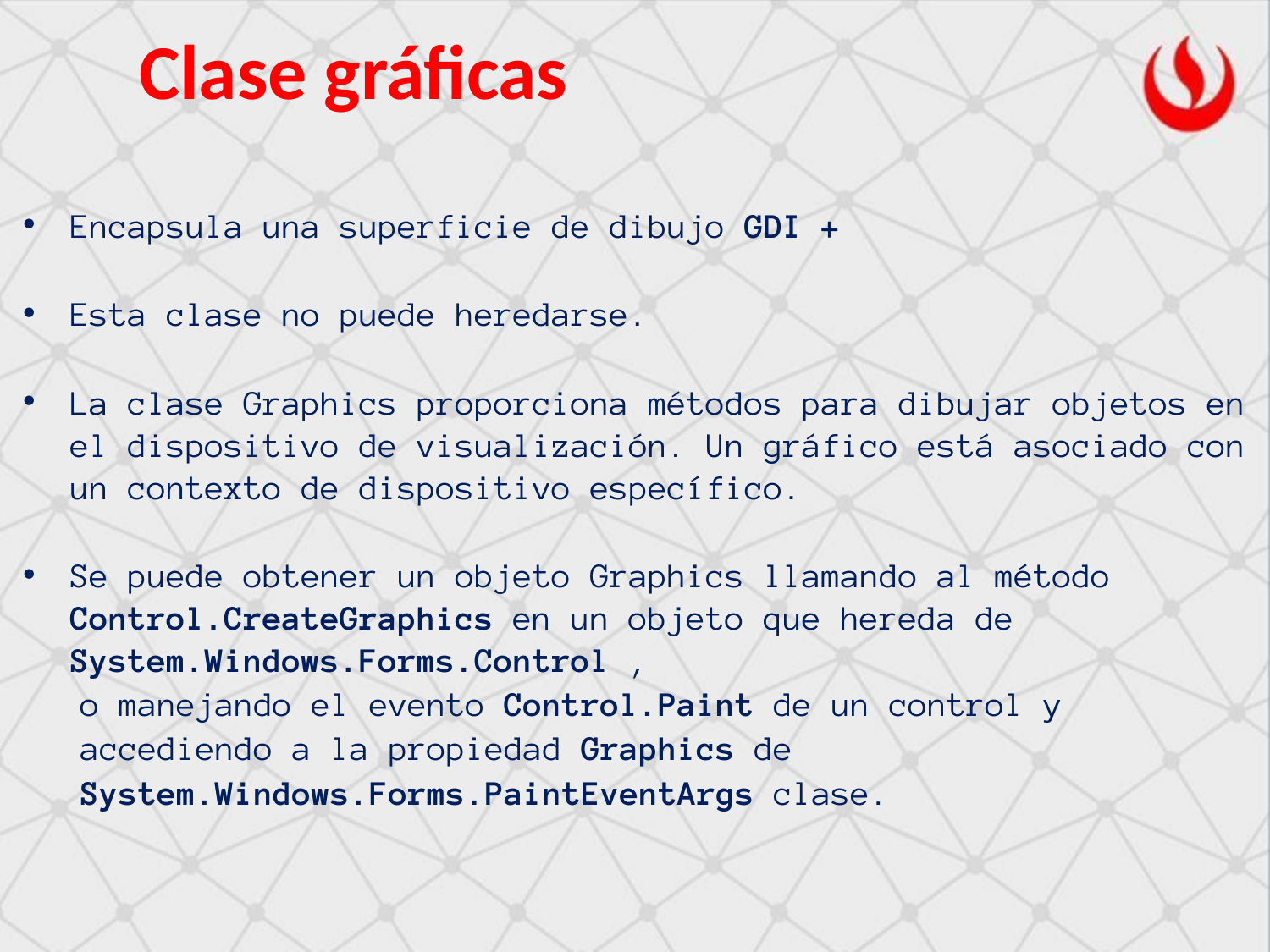

# Clase gráficas
Encapsula una superficie de dibujo GDI +

Esta clase no puede heredarse.

La clase Graphics proporciona métodos para dibujar objetos en el dispositivo de visualización. Un gráfico está asociado con un contexto de dispositivo específico.

Se puede obtener un objeto Graphics llamando al método Control.CreateGraphics en un objeto que hereda de System.Windows.Forms.Control ,
   o manejando el evento Control.Paint de un control y
   accediendo a la propiedad Graphics de
   System.Windows.Forms.PaintEventArgs clase.